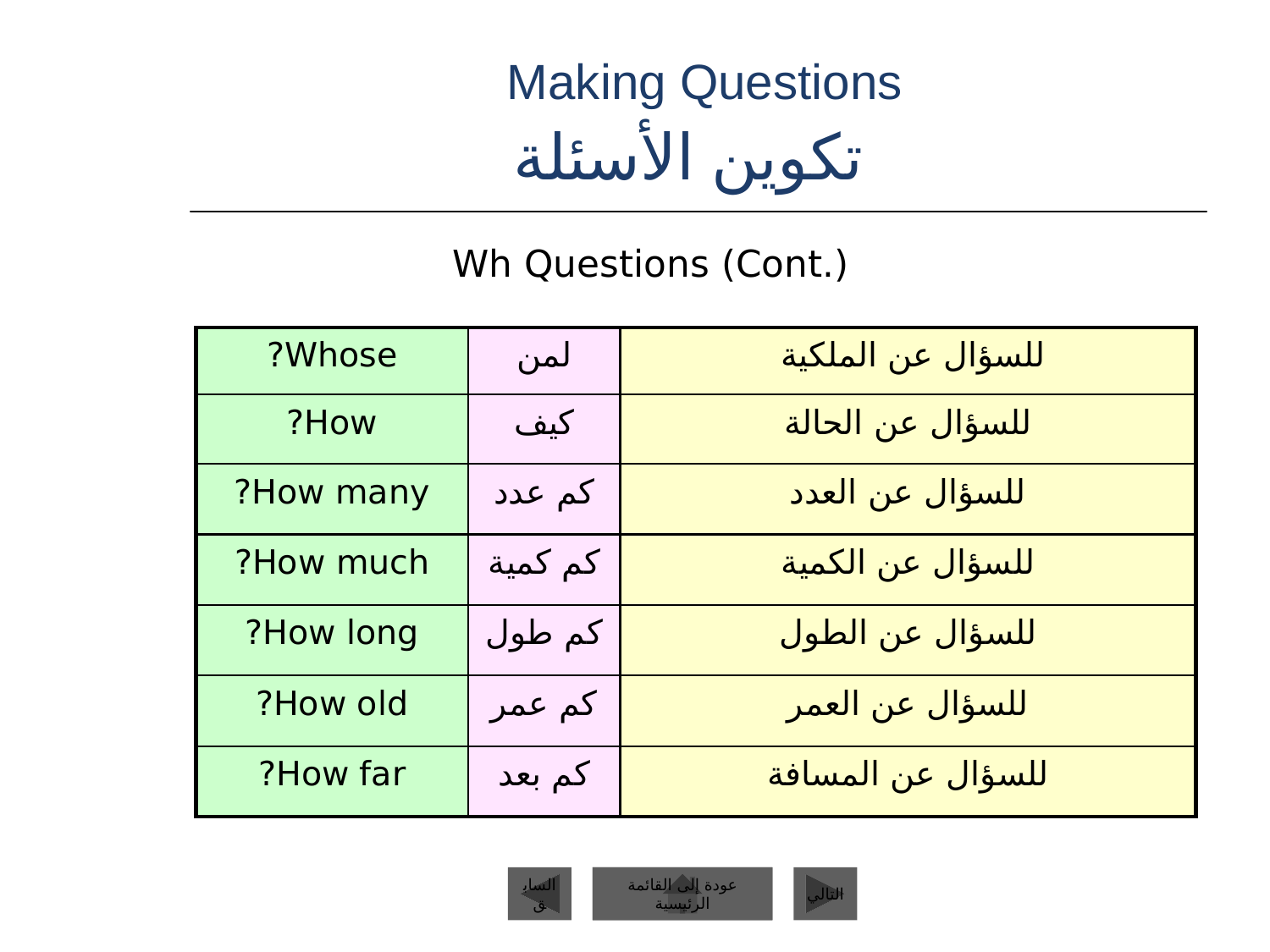

# Making Questions تكوين الأسئلة

Wh Questions (Cont.)
Whose?
لمن
للسؤال عن الملكية
How?
كيف
للسؤال عن الحالة
How many?
كم عدد
للسؤال عن العدد
How much?
كم كمية
للسؤال عن الكمية
How long?
كم طول
للسؤال عن الطول
How old?
كم عمر
للسؤال عن العمر
How far?
كم بعد
للسؤال عن المسافة

السابق
عودة إلى القائمة الرئيسية
التالي
عودة إلى القائمة الرئيسية